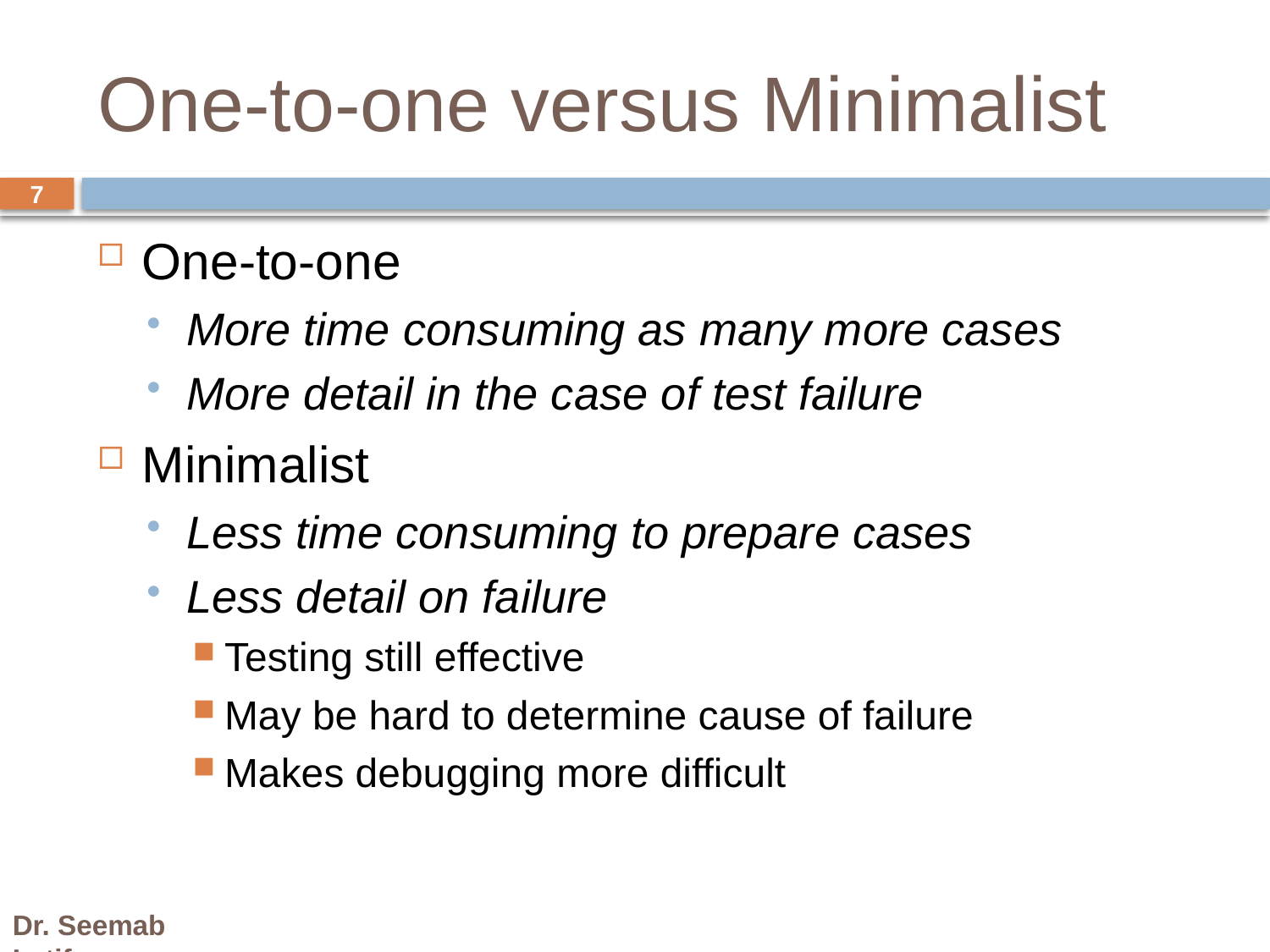

# One-to-one versus Minimalist
7
One-to-one
More time consuming as many more cases
More detail in the case of test failure
Minimalist
Less time consuming to prepare cases
Less detail on failure
Testing still effective
May be hard to determine cause of failure
Makes debugging more difficult